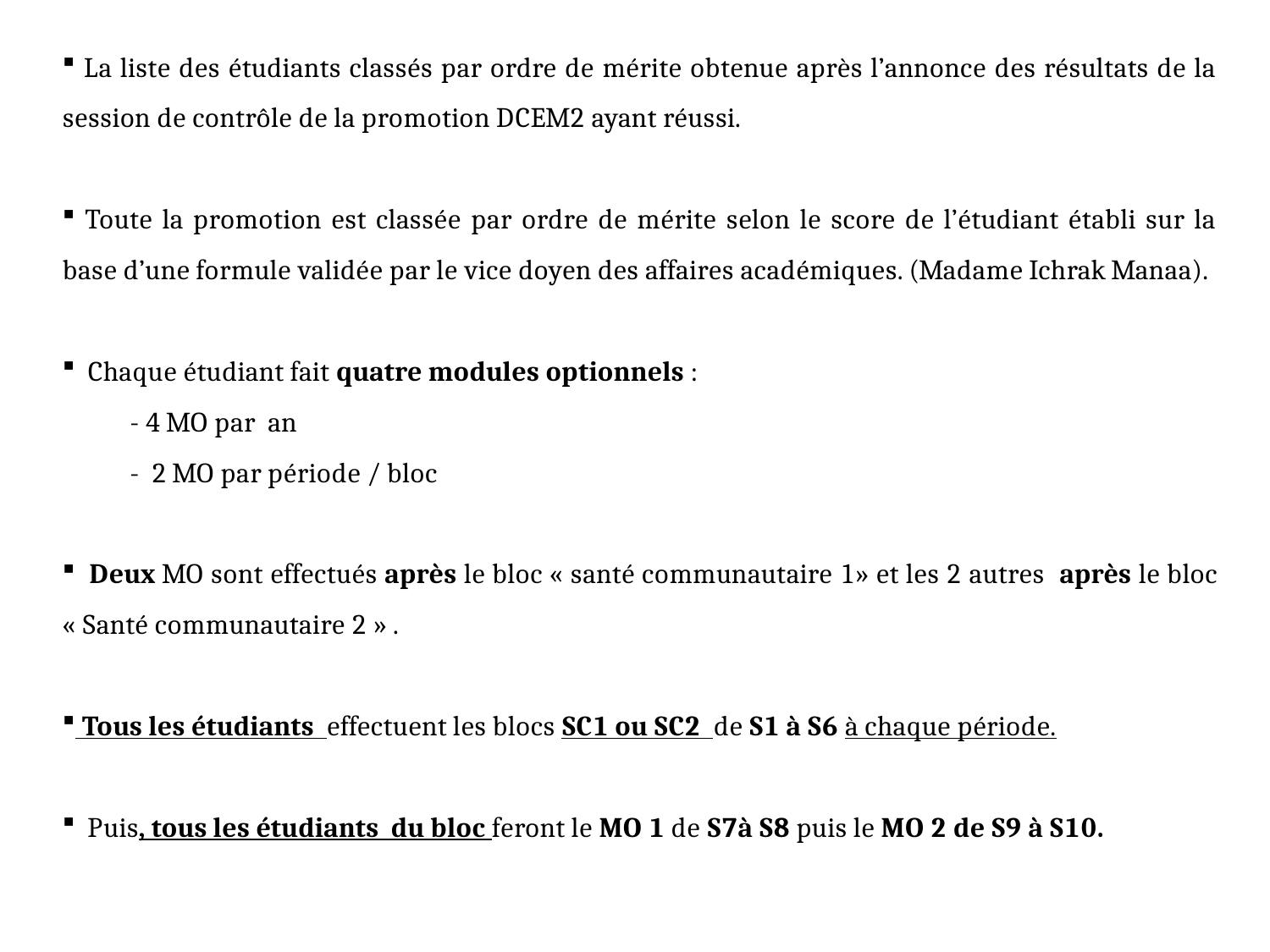

La liste des étudiants classés par ordre de mérite obtenue après l’annonce des résultats de la session de contrôle de la promotion DCEM2 ayant réussi.

 Toute la promotion est classée par ordre de mérite selon le score de l’étudiant établi sur la base d’une formule validée par le vice doyen des affaires académiques. (Madame Ichrak Manaa).

  Chaque étudiant fait quatre modules optionnels :
           - 4 MO par  an
           -  2 MO par période / bloc

  Deux MO sont effectués après le bloc « santé communautaire 1» et les 2 autres  après le bloc « Santé communautaire 2 » .

 Tous les étudiants  effectuent les blocs SC1 ou SC2  de S1 à S6 à chaque période.

  Puis, tous les étudiants  du bloc feront le MO 1 de S7à S8 puis le MO 2 de S9 à S10.